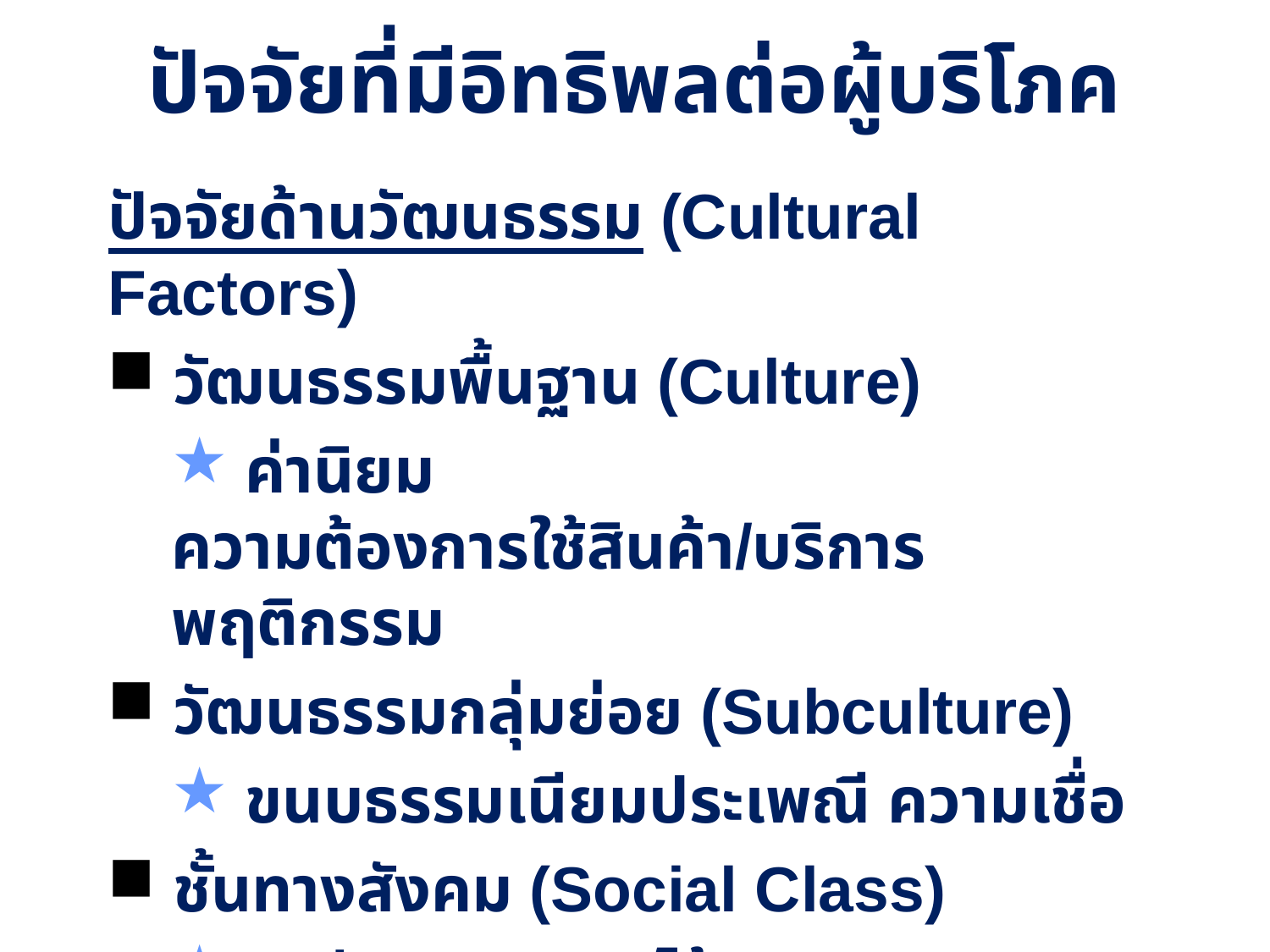

ปัจจัยที่มีอิทธิพลต่อผู้บริโภค
ปัจจัยด้านวัฒนธรรม (Cultural Factors)
 วัฒนธรรมพื้นฐาน (Culture)
 ค่านิยม ความต้องการใช้สินค้า/บริการ พฤติกรรม
 วัฒนธรรมกลุ่มย่อย (Subculture)
 ขนบธรรมเนียมประเพณี ความเชื่อ
 ชั้นทางสังคม (Social Class)
 อาชีพ ฐานะ รายได้ ชาติตระกูล หน้าที่การงาน การศึกษา
 ชั้นทางสังคมมีการเปลี่ยนแปลงได้